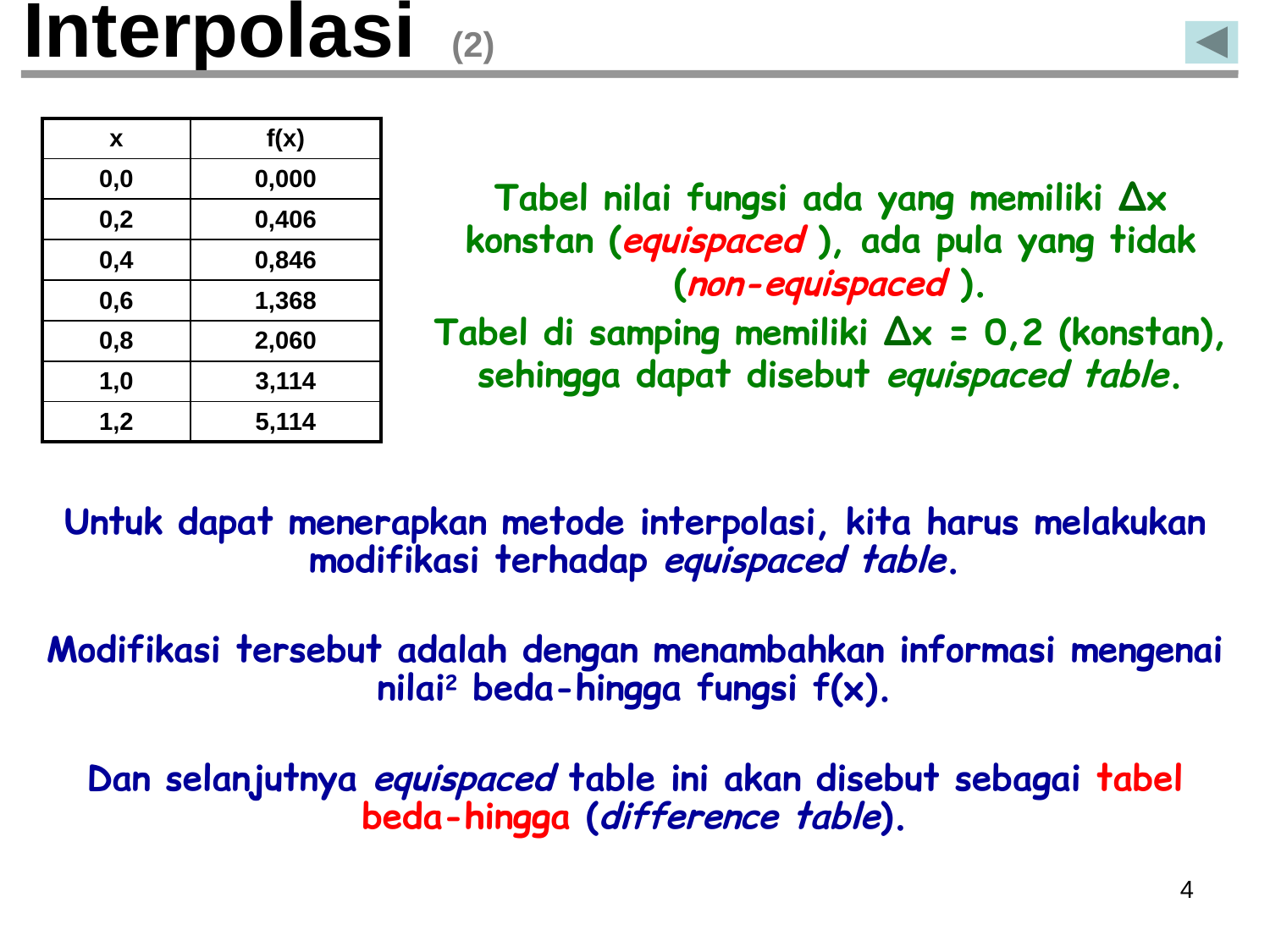

# Interpolasi    (2)

| x | f(x) |
| --- | --- |
| 0,0 | 0,000 |
| 0,2 | 0,406 |
| 0,4 | 0,846 |
| 0,6 | 1,368 |
| 0,8 | 2,060 |
| 1,0 | 3,114 |
| 1,2 | 5,114 |
Tabel nilai fungsi ada yang memiliki ∆x konstan (equispaced ), ada pula yang tidak (non-equispaced ).
Tabel di samping memiliki ∆x = 0,2 (konstan), sehingga dapat disebut equispaced table.
Untuk dapat menerapkan metode interpolasi, kita harus melakukan modifikasi terhadap equispaced table.

Modifikasi tersebut adalah dengan menambahkan informasi mengenai nilai2 beda-hingga fungsi f(x).

Dan selanjutnya equispaced table ini akan disebut sebagai tabel beda-hingga (difference table).
4